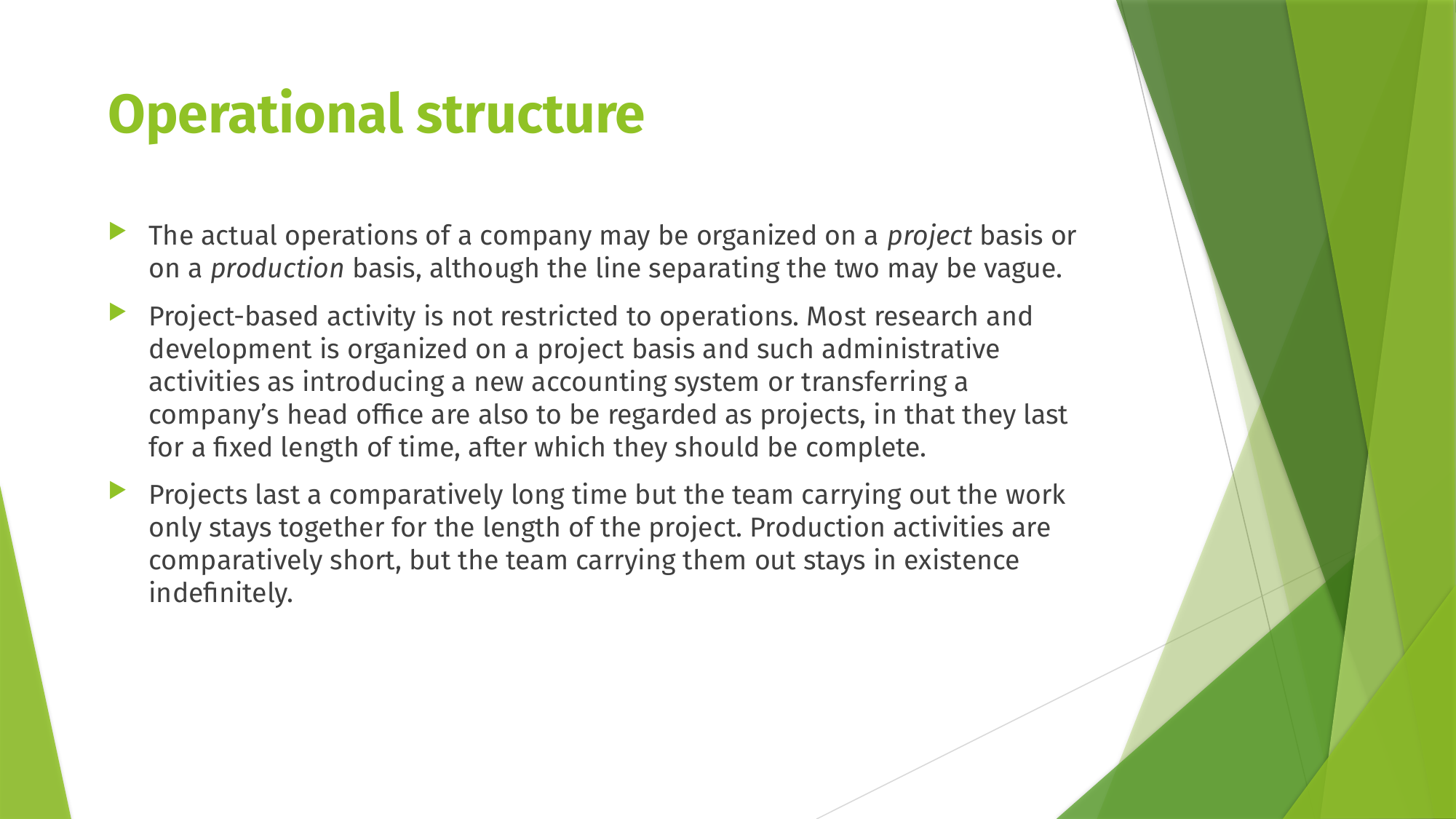

# Operational structure
The actual operations of a company may be organized on a project basis or on a production basis, although the line separating the two may be vague.
Project-based activity is not restricted to operations. Most research and development is organized on a project basis and such administrative activities as introducing a new accounting system or transferring a company’s head office are also to be regarded as projects, in that they last for a fixed length of time, after which they should be complete.
Projects last a comparatively long time but the team carrying out the work only stays together for the length of the project. Production activities are comparatively short, but the team carrying them out stays in existence indefinitely.